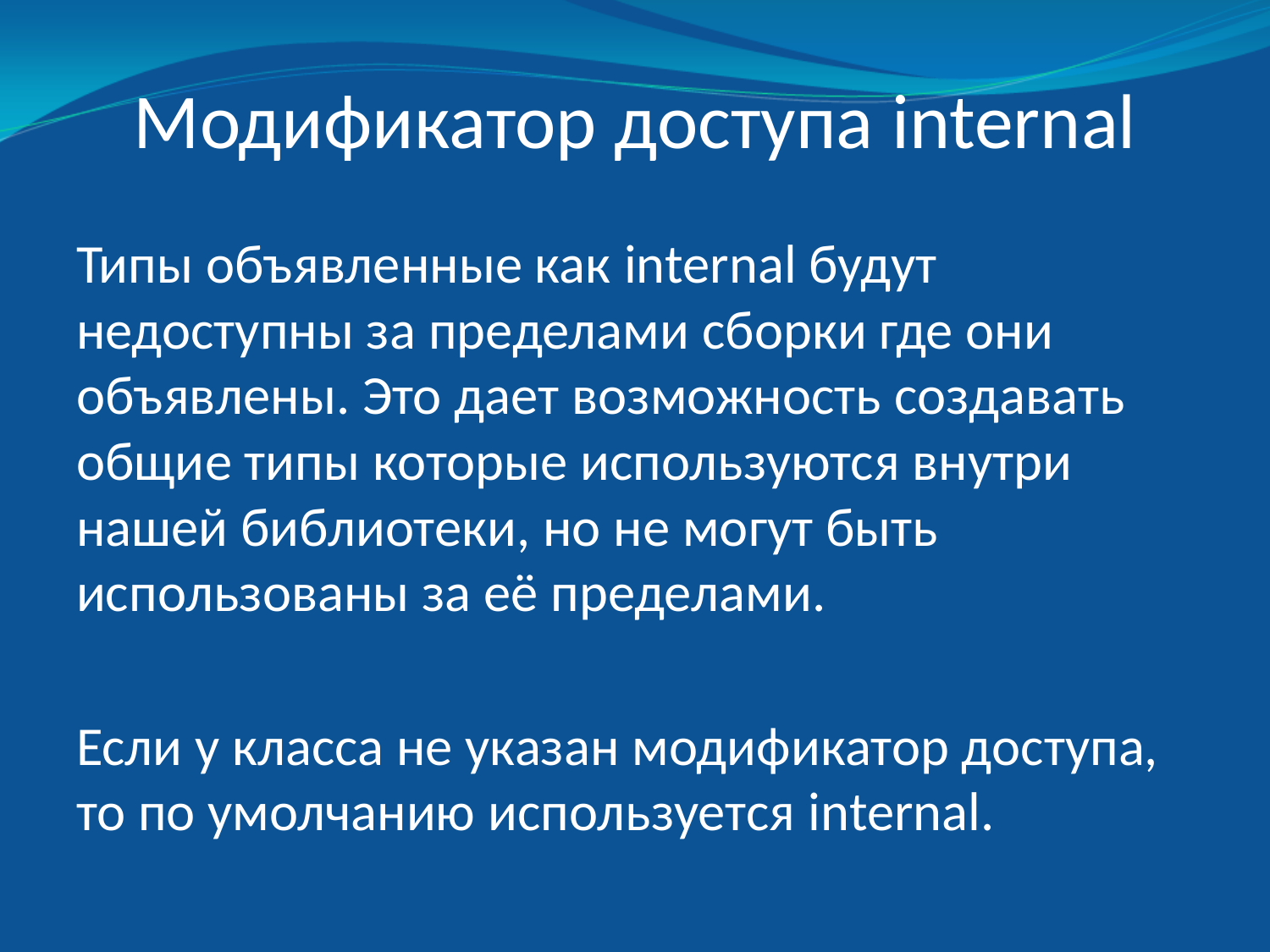

# Модификатор доступа internal
Типы объявленные как internal будут недоступны за пределами сборки где они объявлены. Это дает возможность создавать общие типы которые используются внутри нашей библиотеки, но не могут быть использованы за её пределами.

Если у класса не указан модификатор доступа, то по умолчанию используется internal.